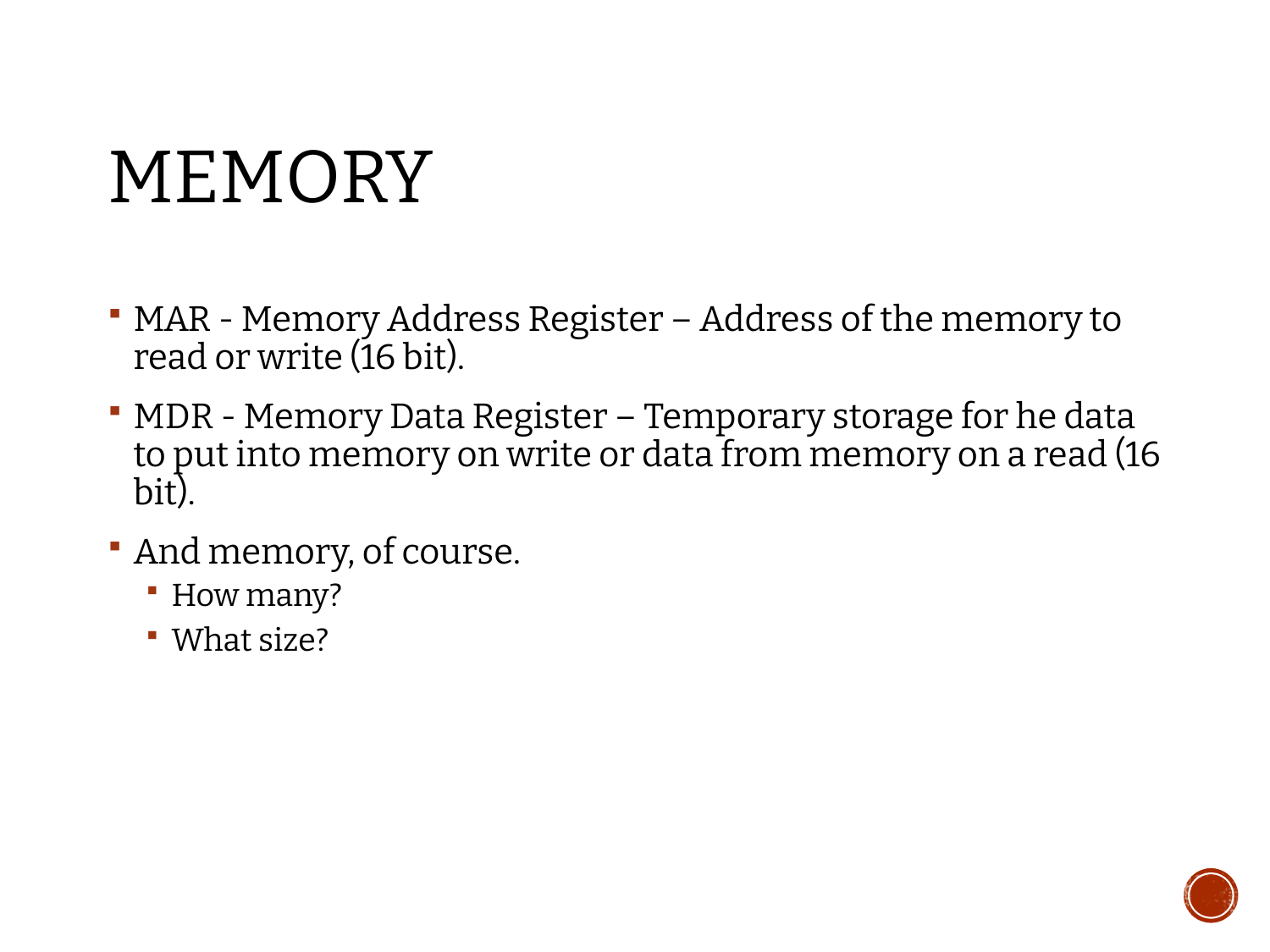

# Memory
MAR - Memory Address Register – Address of the memory to read or write (16 bit).
MDR - Memory Data Register – Temporary storage for he data to put into memory on write or data from memory on a read (16 bit).
And memory, of course.
How many?
What size?